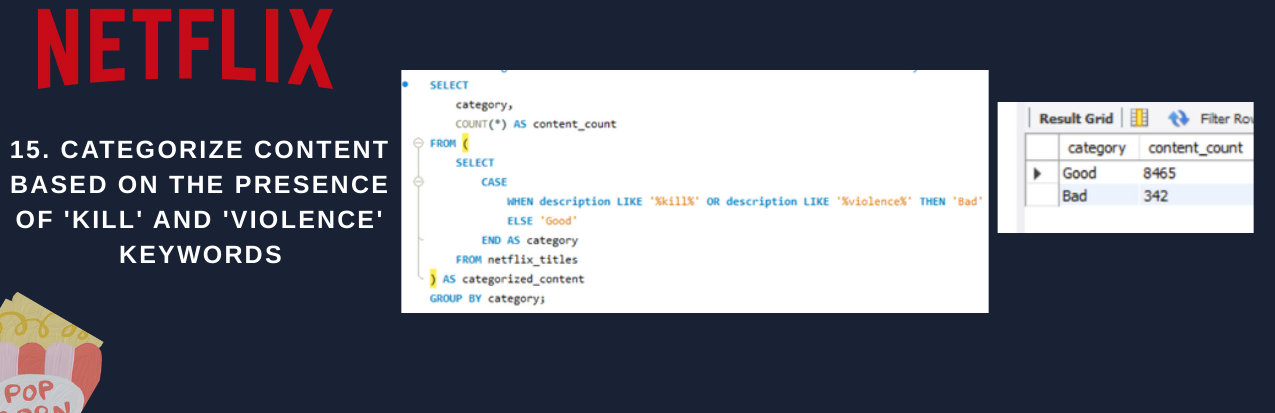

15. CATEGORIZE CONTENT BASED ON THE PRESENCE OF 'KILL' AND 'VIOLENCE' KEYWORDS